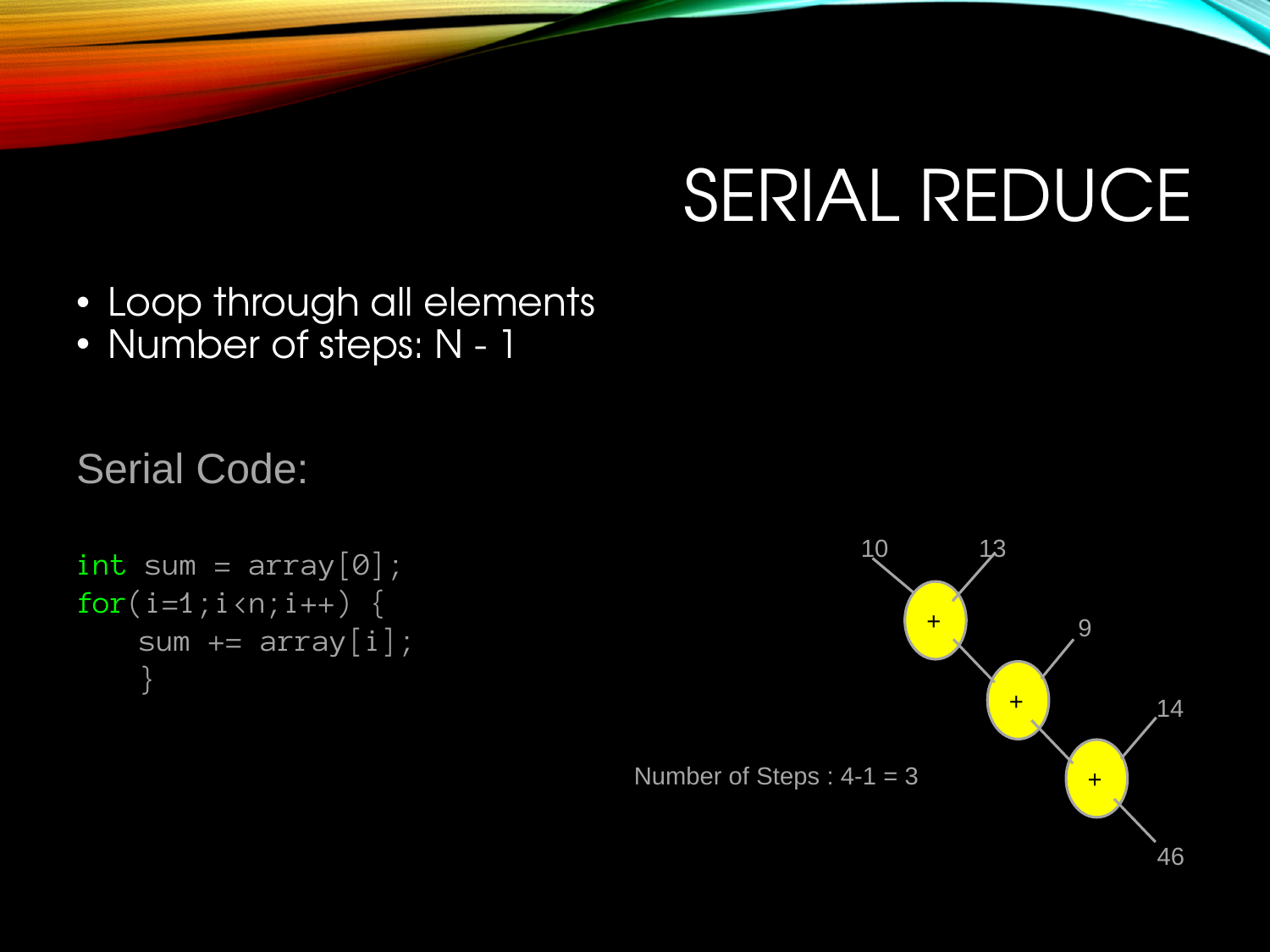

# Serial Reduce
Loop through all elements
Number of steps: N - 1
Serial Code:

int sum = array[0];
for(i=1;i<n;i++) {
sum += array[i];
}
10
13
+
9
+
14
+
Number of Steps : 4-1 = 3
46